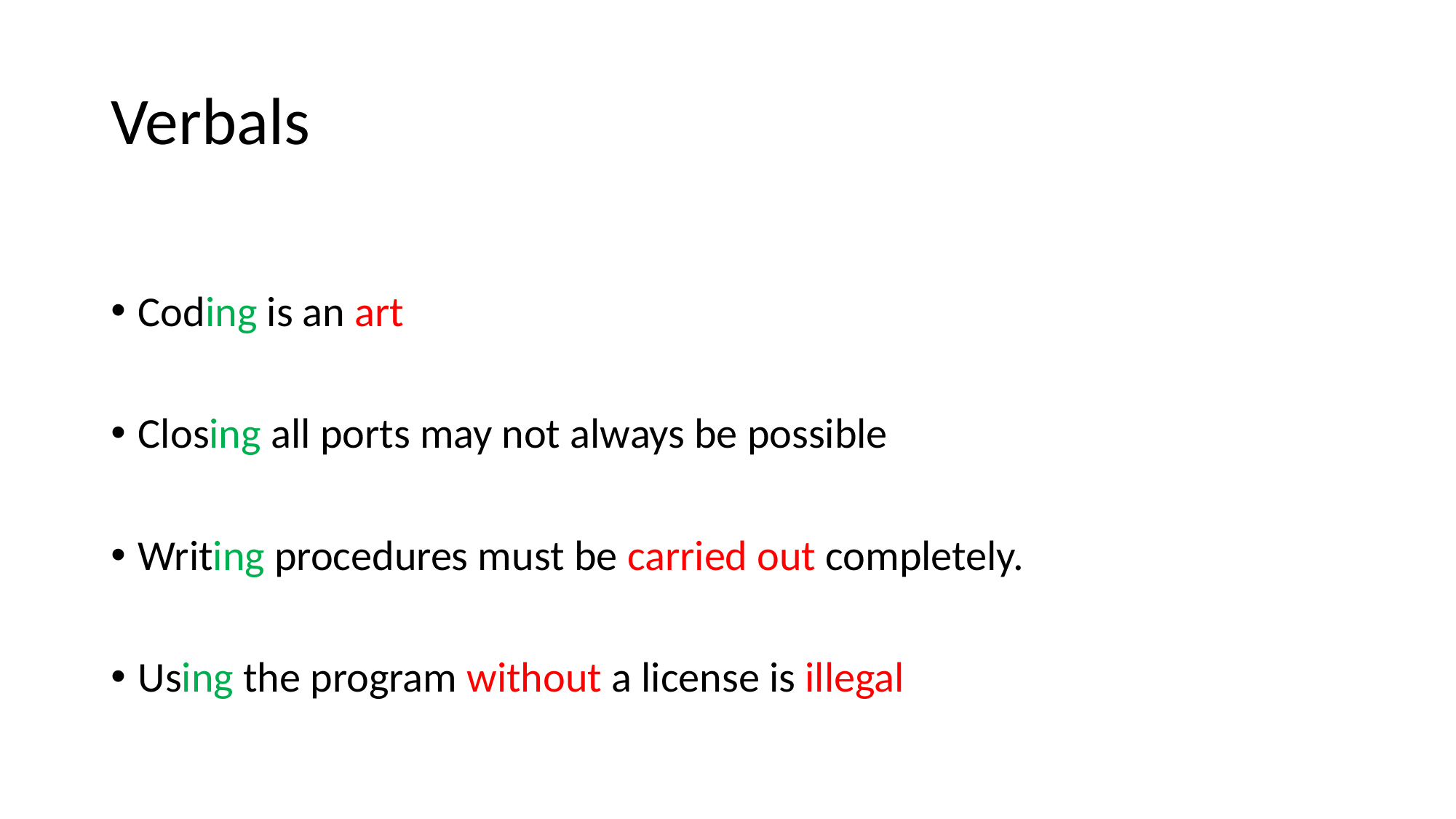

# Verbals

Coding is an art

Closing all ports may not always be possible

Writing procedures must be carried out completely.

Using the program without a license is illegal